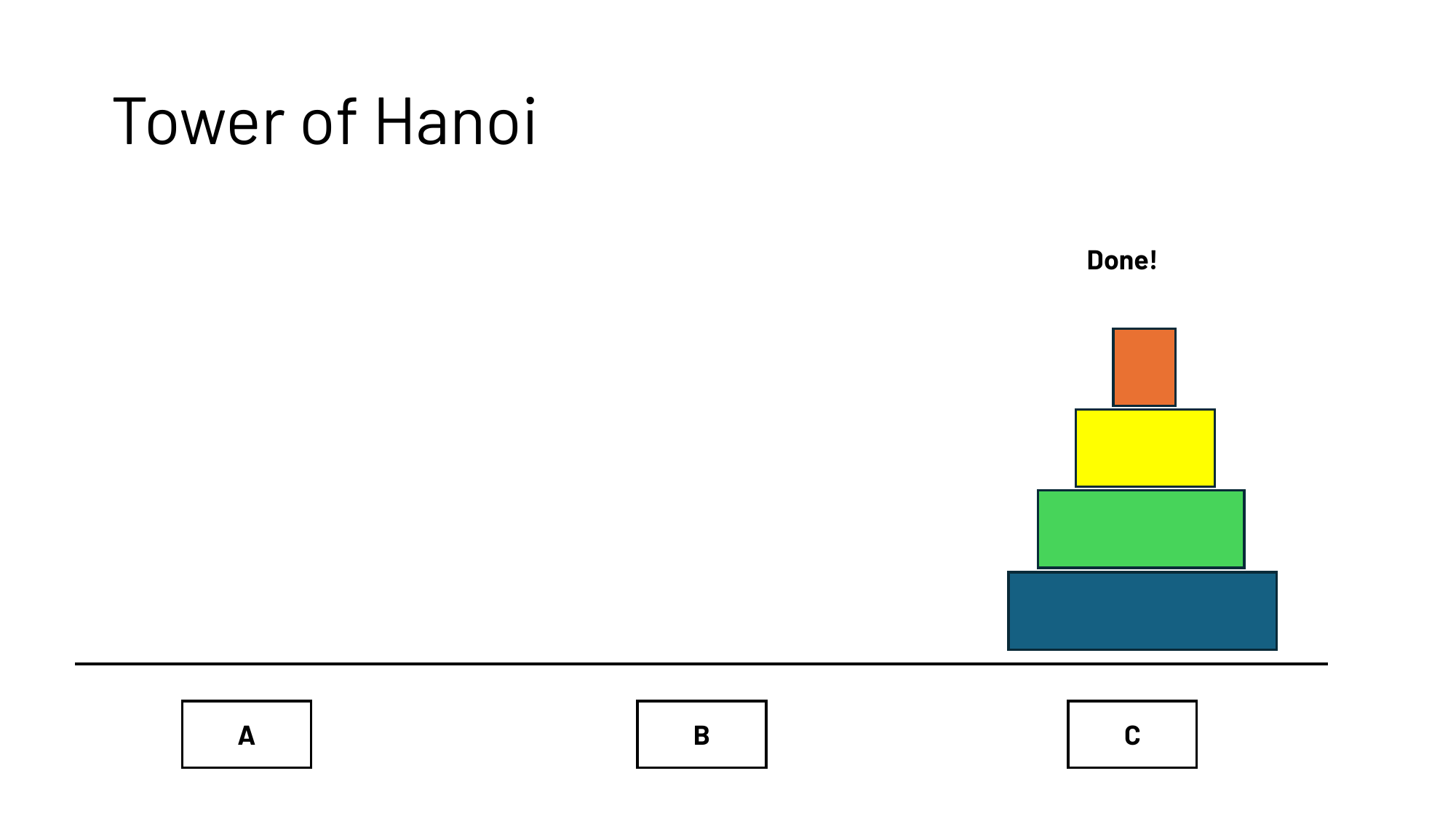

# Tower of Hanoi
Done!

A
B
C